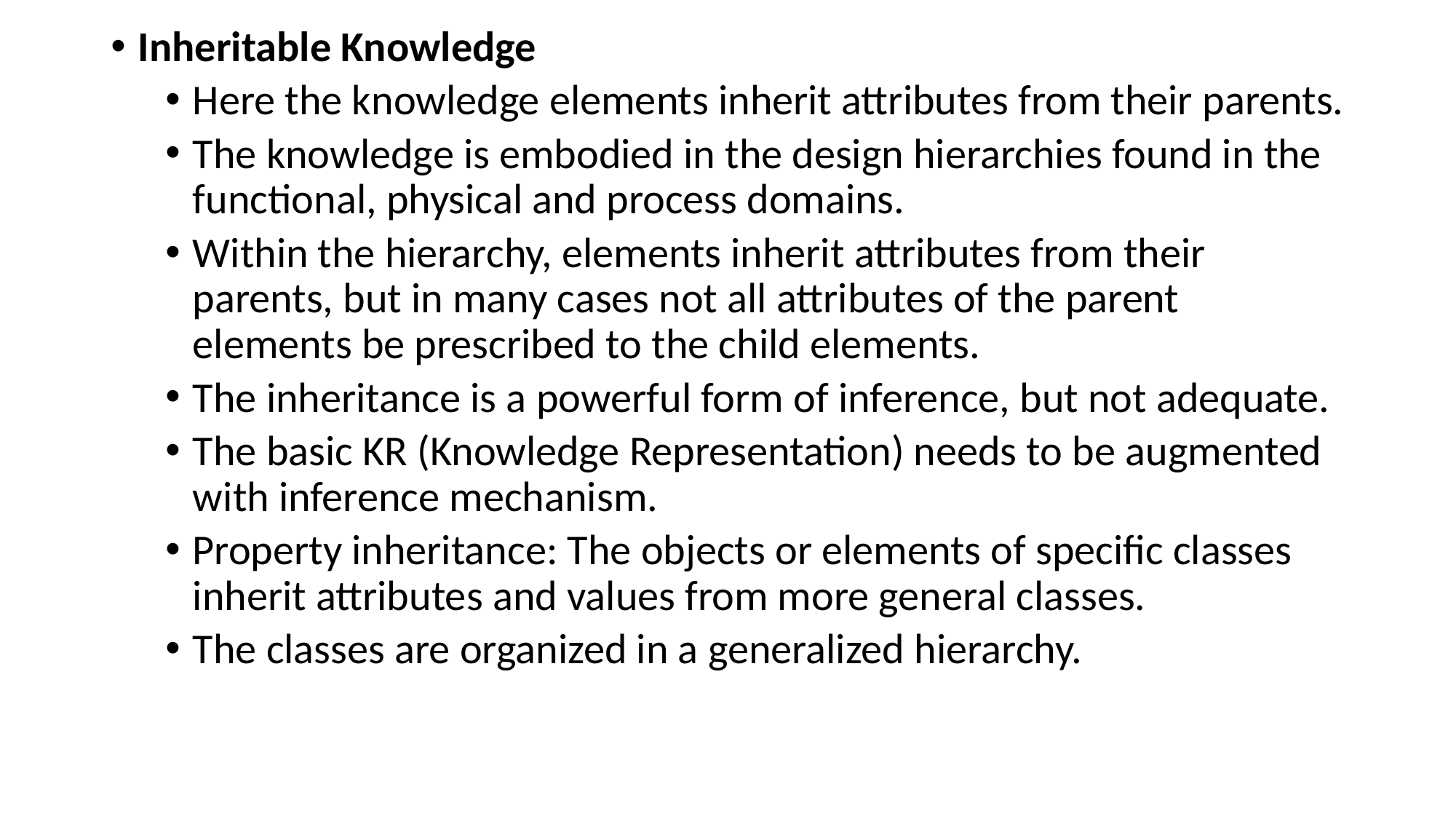

Inheritable Knowledge
Here the knowledge elements inherit attributes from their parents.
The knowledge is embodied in the design hierarchies found in the functional, physical and process domains.
Within the hierarchy, elements inherit attributes from their parents, but in many cases not all attributes of the parent elements be prescribed to the child elements.
The inheritance is a powerful form of inference, but not adequate.
The basic KR (Knowledge Representation) needs to be augmented with inference mechanism.
Property inheritance: The objects or elements of specific classes inherit attributes and values from more general classes.
The classes are organized in a generalized hierarchy.